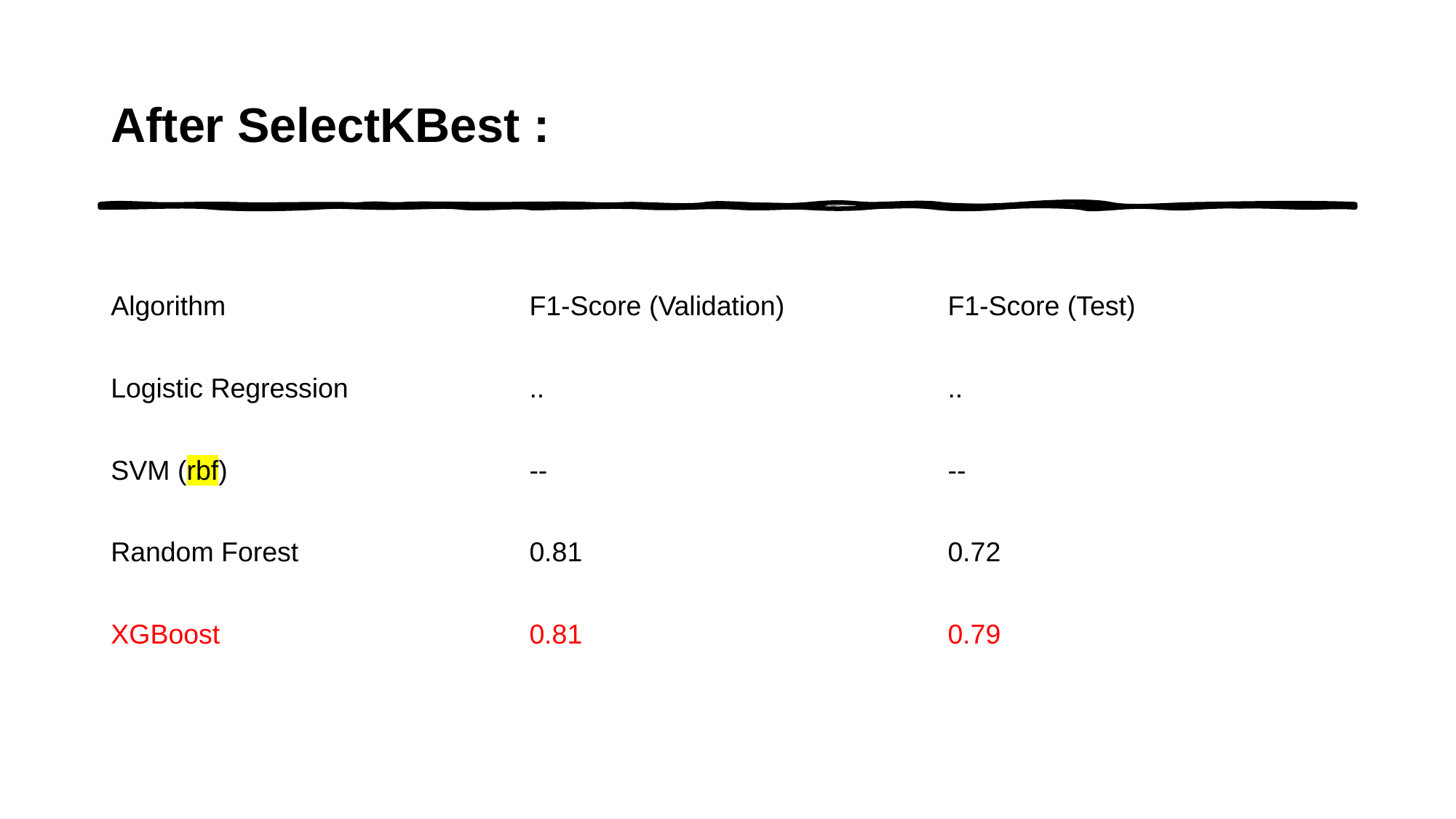

# After SelectKBest :
| Algorithm | F1-Score (Validation) | F1-Score (Test) |
| --- | --- | --- |
| Logistic Regression | .. | .. |
| SVM (rbf) | -- | -- |
| Random Forest | 0.81 | 0.72 |
| XGBoost | 0.81 | 0.79 |